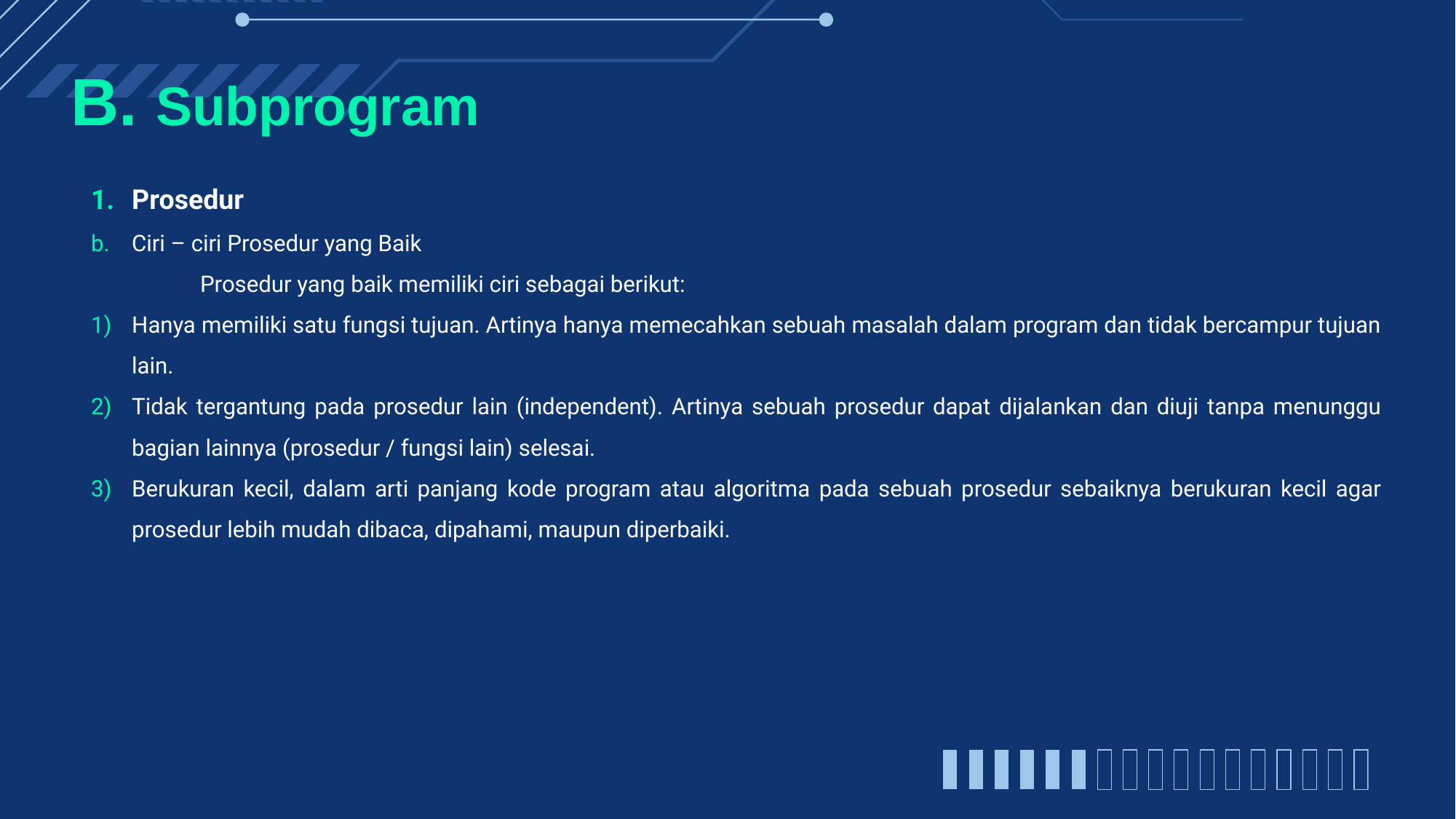

# B. Subprogram
Prosedur
Ciri – ciri Prosedur yang Baik
	Prosedur yang baik memiliki ciri sebagai berikut:
Hanya memiliki satu fungsi tujuan. Artinya hanya memecahkan sebuah masalah dalam program dan tidak bercampur tujuan lain.
Tidak tergantung pada prosedur lain (independent). Artinya sebuah prosedur dapat dijalankan dan diuji tanpa menunggu bagian lainnya (prosedur / fungsi lain) selesai.
Berukuran kecil, dalam arti panjang kode program atau algoritma pada sebuah prosedur sebaiknya berukuran kecil agar prosedur lebih mudah dibaca, dipahami, maupun diperbaiki.